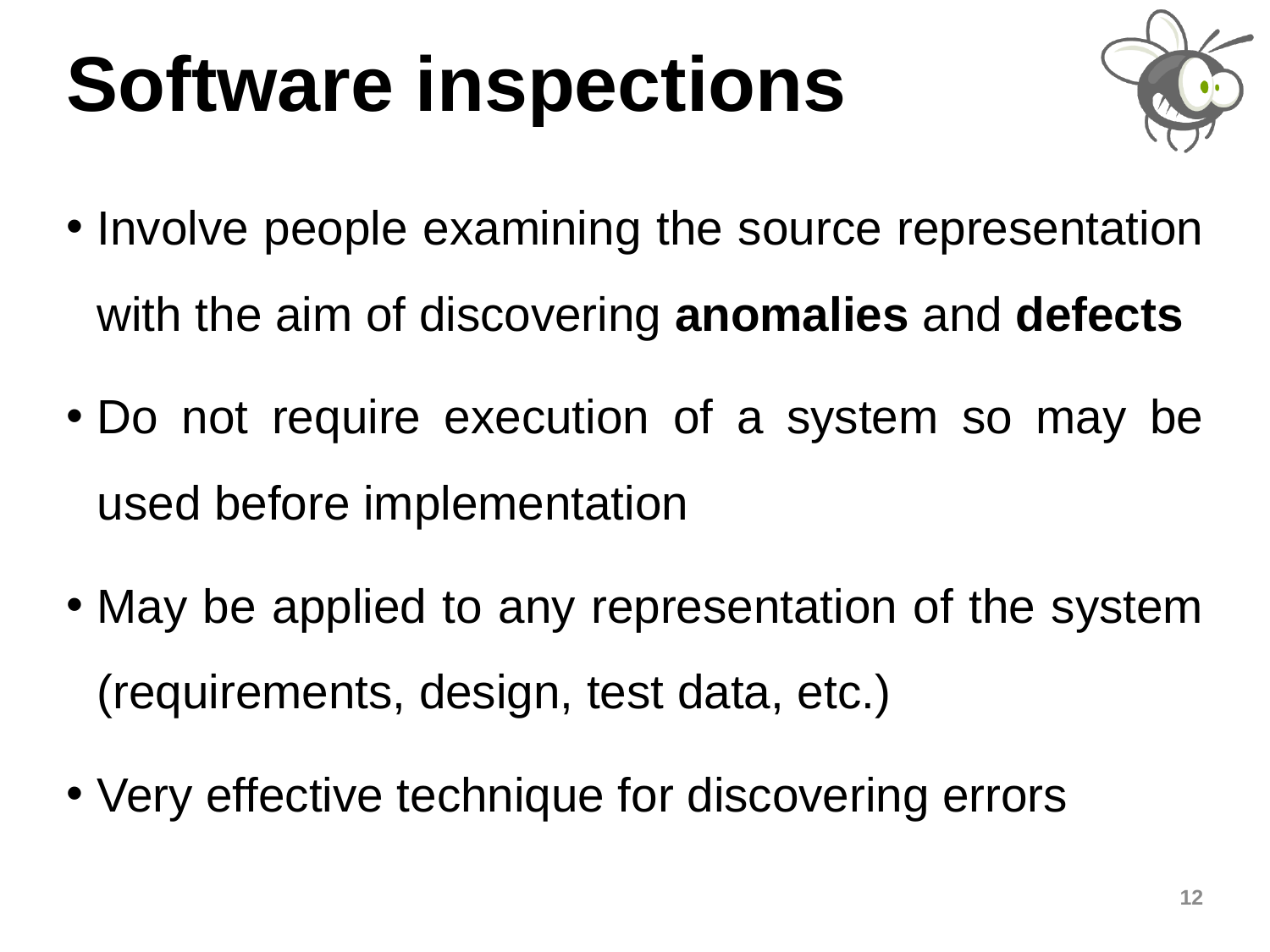

# Software inspections
Involve people examining the source representation with the aim of discovering anomalies and defects
Do not require execution of a system so may be used before implementation
May be applied to any representation of the system (requirements, design, test data, etc.)
Very effective technique for discovering errors
12